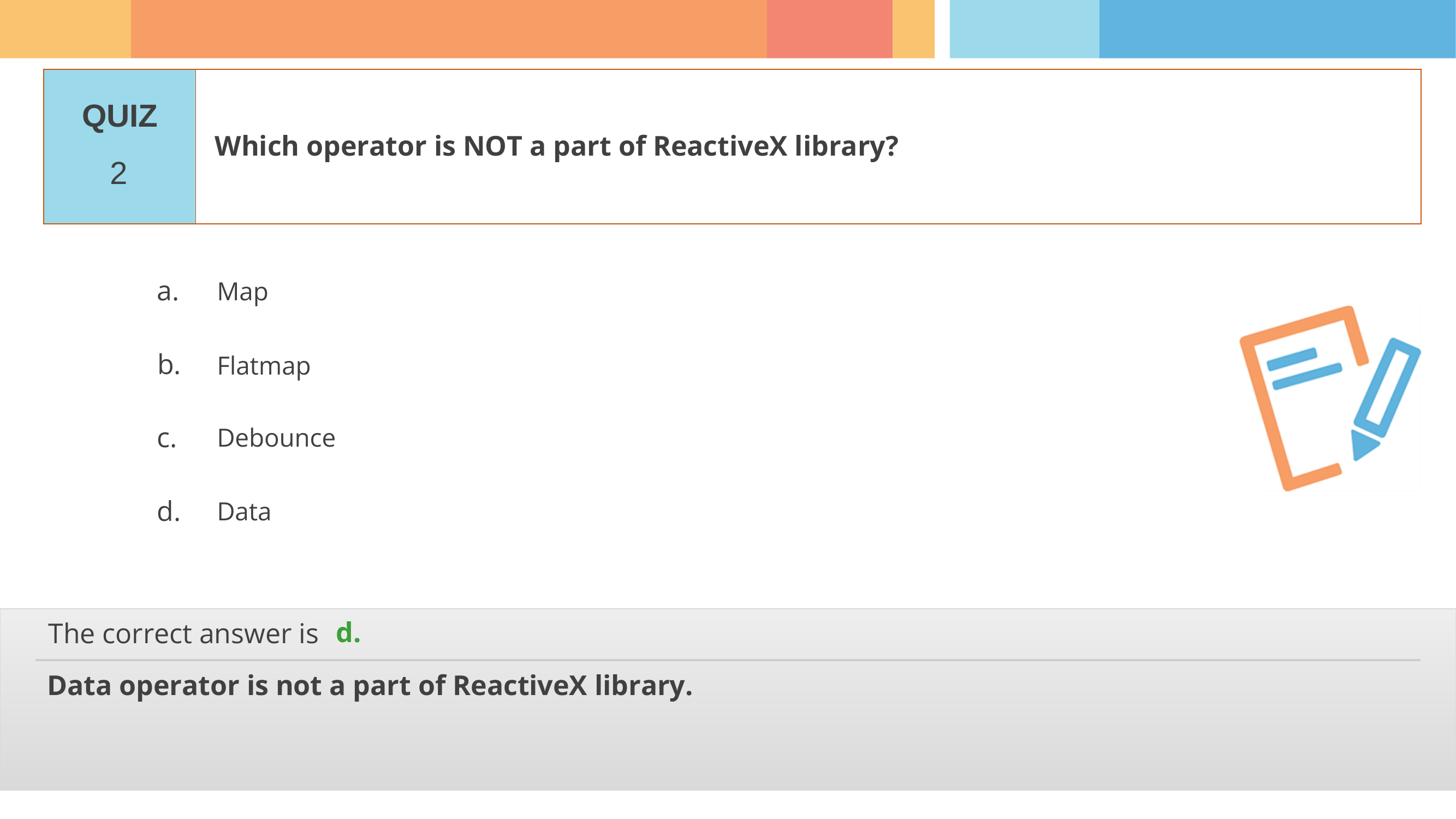

Which operator is NOT a part of ReactiveX library?
2
Map
Flatmap
Debounce
Data
d.
Data operator is not a part of ReactiveX library.